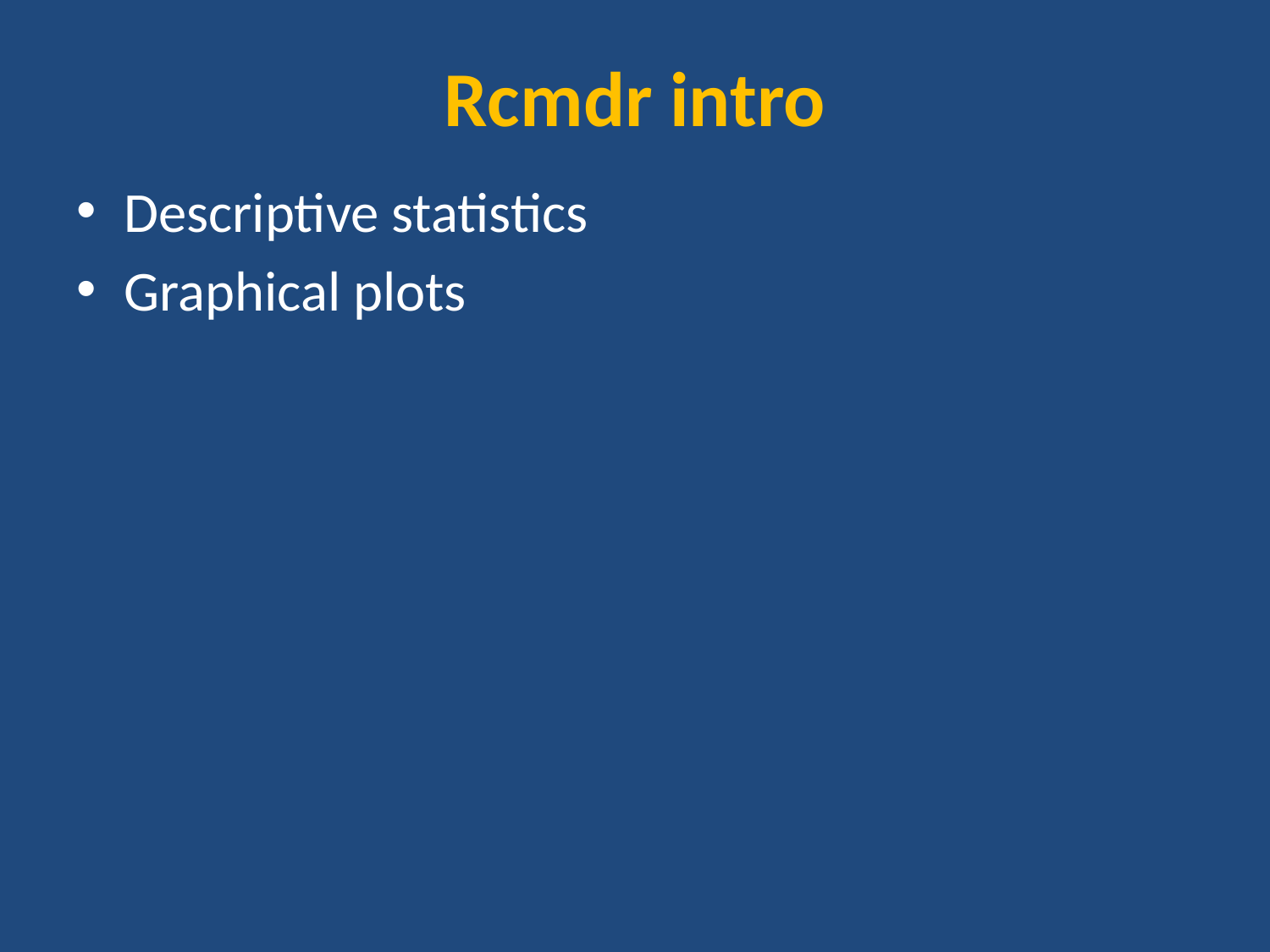

# Rcmdr intro
Descriptive statistics
Graphical plots